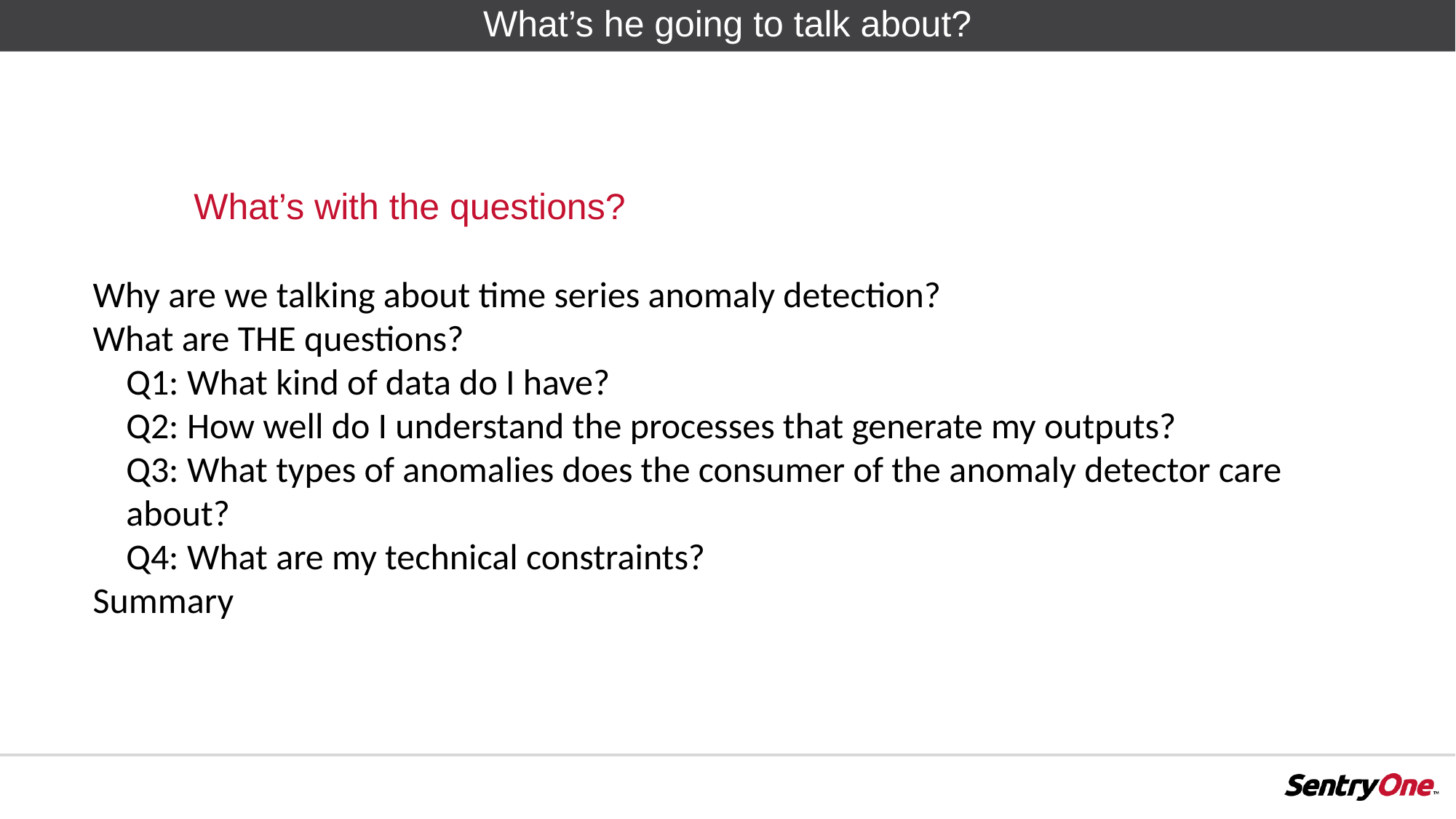

# What’s he going to talk about?
What’s with the questions?
Why are we talking about time series anomaly detection?
What are THE questions?
Q1: What kind of data do I have?
Q2: How well do I understand the processes that generate my outputs?
Q3: What types of anomalies does the consumer of the anomaly detector care about?
Q4: What are my technical constraints?
Summary